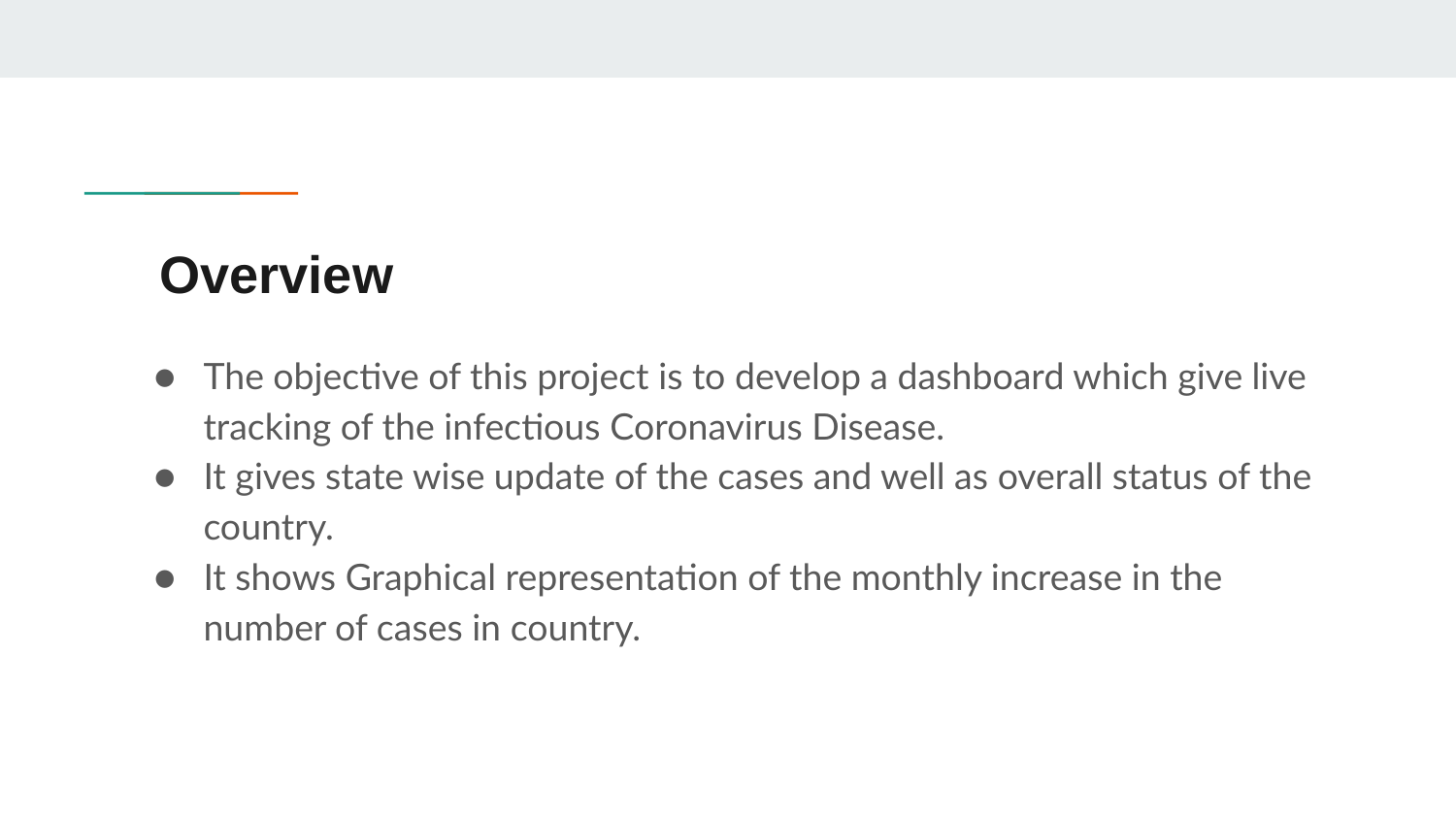

# Overview
The objective of this project is to develop a dashboard which give live tracking of the infectious Coronavirus Disease.
It gives state wise update of the cases and well as overall status of the country.
It shows Graphical representation of the monthly increase in the number of cases in country.